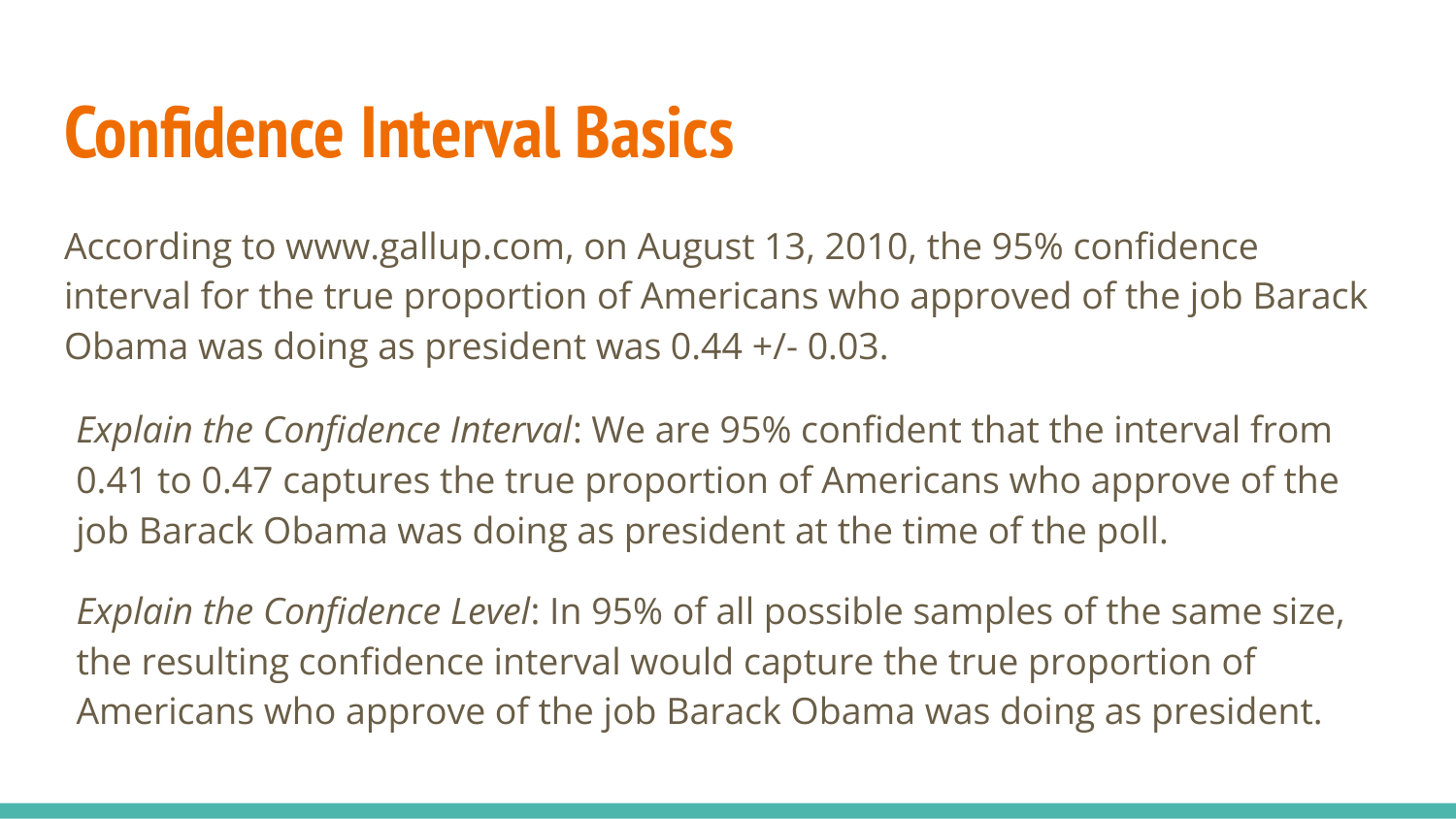

# Confidence Interval Basics
According to www.gallup.com, on August 13, 2010, the 95% confidence interval for the true proportion of Americans who approved of the job Barack Obama was doing as president was 0.44 +/- 0.03.
Explain the Confidence Interval: We are 95% confident that the interval from 0.41 to 0.47 captures the true proportion of Americans who approve of the job Barack Obama was doing as president at the time of the poll.

Explain the Confidence Level: In 95% of all possible samples of the same size, the resulting confidence interval would capture the true proportion of Americans who approve of the job Barack Obama was doing as president.